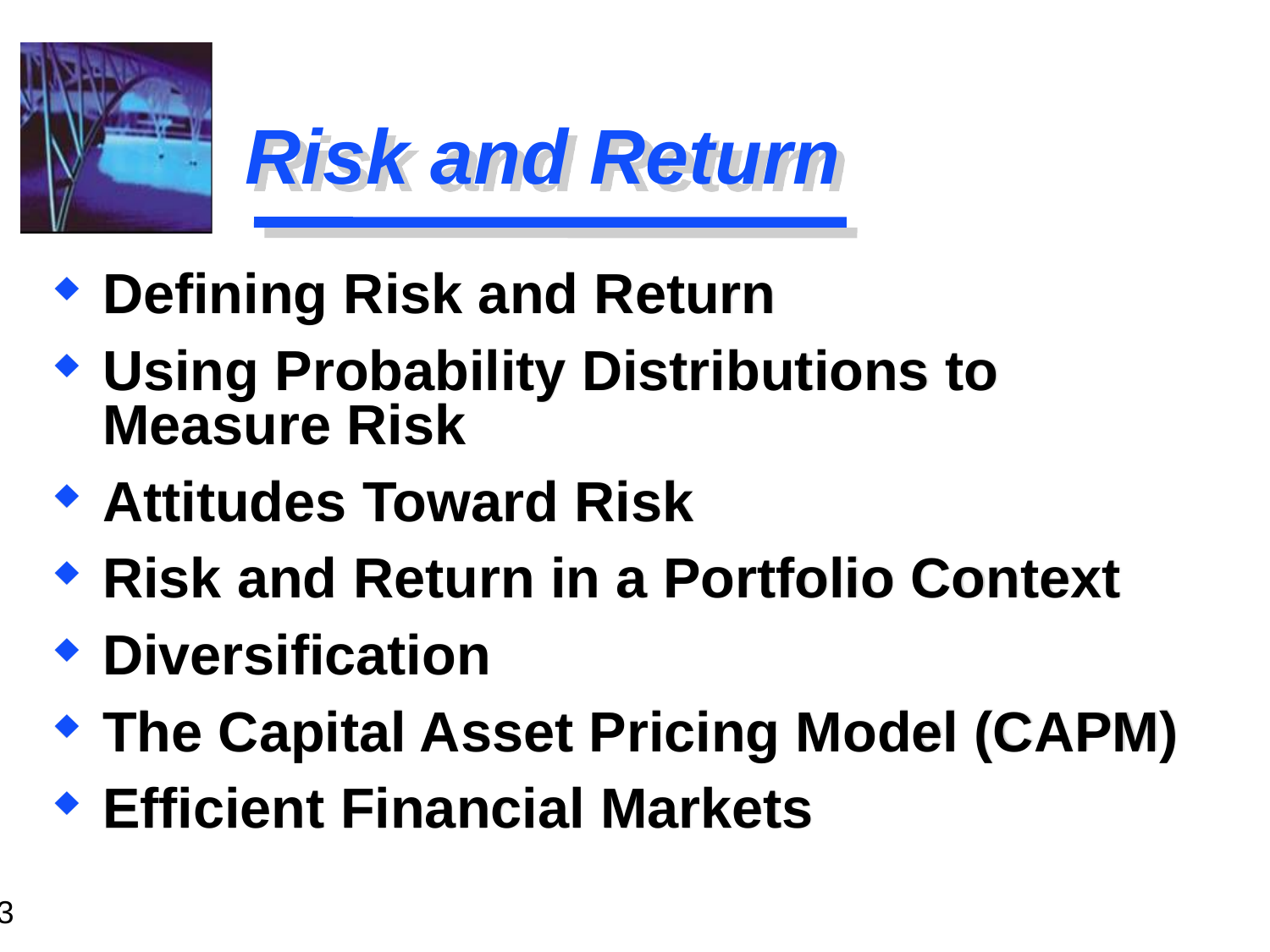

# Risk and Return

Defining Risk and Return
Using Probability Distributions to Measure Risk
Attitudes Toward Risk
Risk and Return in a Portfolio Context
Diversification
The Capital Asset Pricing Model (CAPM)
Efficient Financial Markets